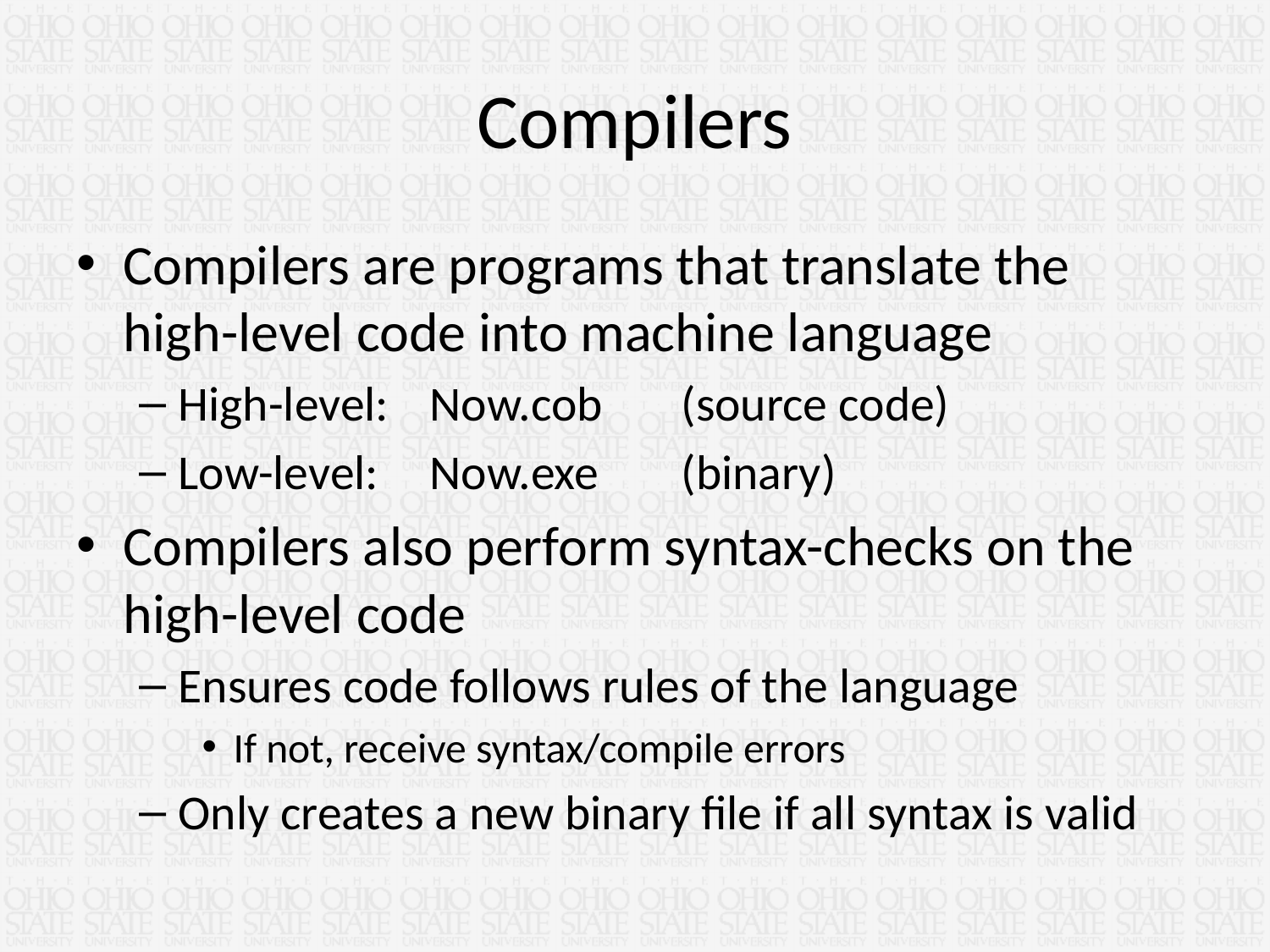

# Compilers
Compilers are programs that translate the high-level code into machine language
High-level:	Now.cob	(source code)
Low-level: 	Now.exe	(binary)
Compilers also perform syntax-checks on the high-level code
Ensures code follows rules of the language
If not, receive syntax/compile errors
Only creates a new binary file if all syntax is valid